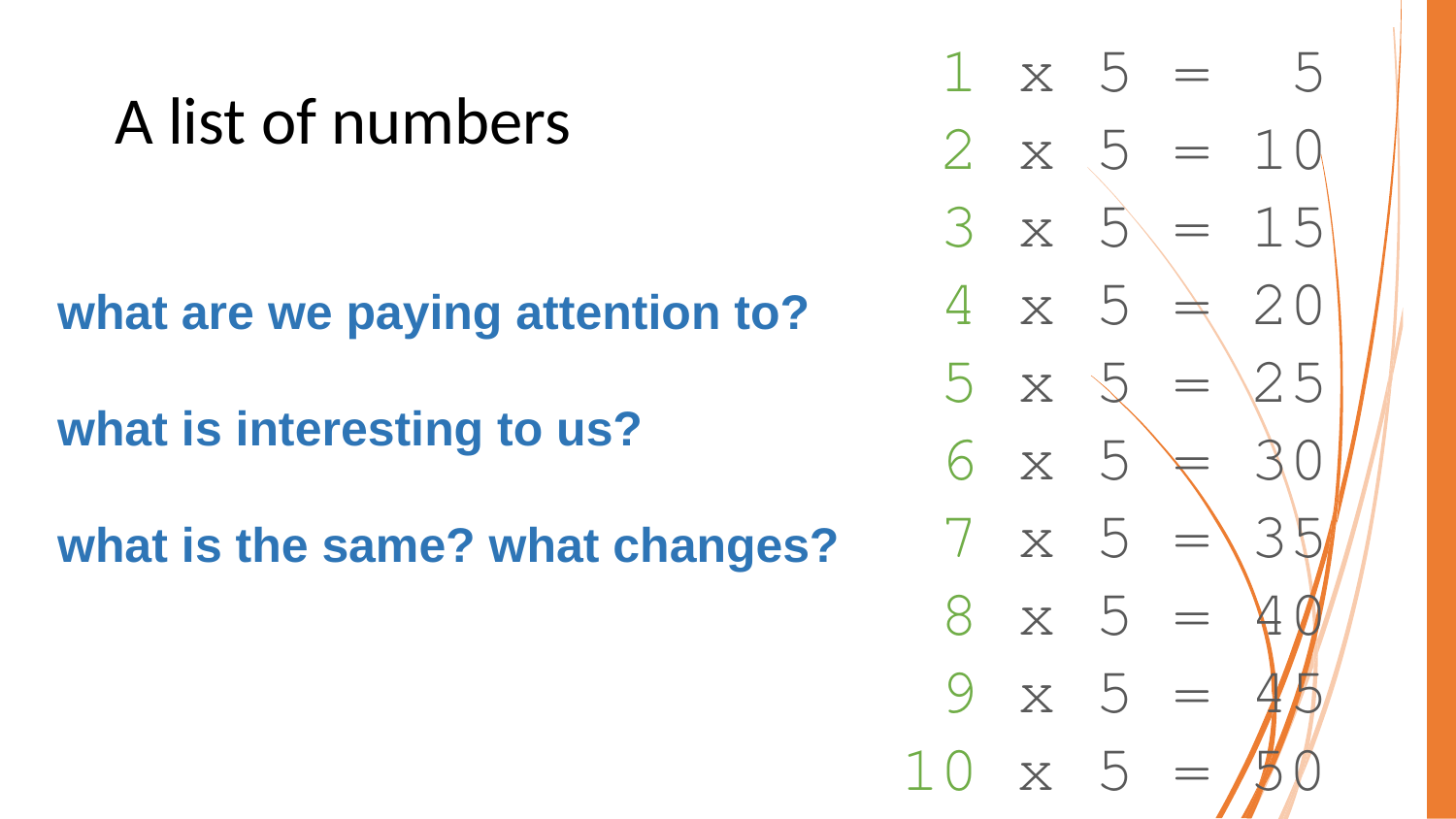

1 x 5 =  5
 2 x 5 = 10
 3 x 5 = 15
 4 x 5 = 20
 5 x 5 = 25
 6 x 5 = 30
 7 x 5 = 35
 8 x 5 = 40
 9 x 5 = 45
10 x 5 = 50
# A list of numbers
what are we paying attention to?

what is interesting to us?

what is the same? what changes?